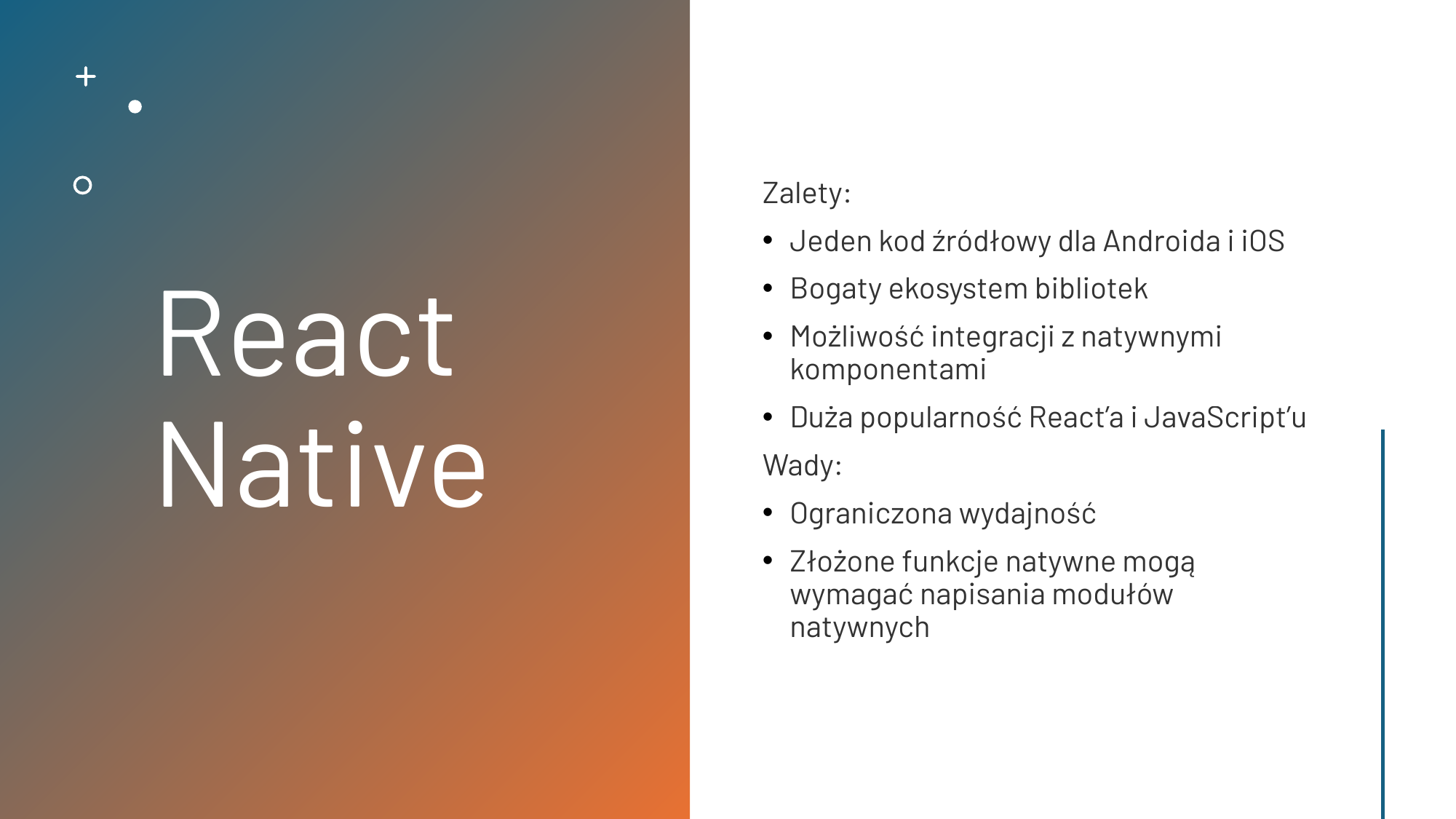

# React Native
Zalety:
Jeden kod źródłowy dla Androida i iOS
Bogaty ekosystem bibliotek
Możliwość integracji z natywnymi komponentami
Duża popularność React’a i JavaScript’u
Wady:
Ograniczona wydajność
Złożone funkcje natywne mogą wymagać napisania modułów natywnych